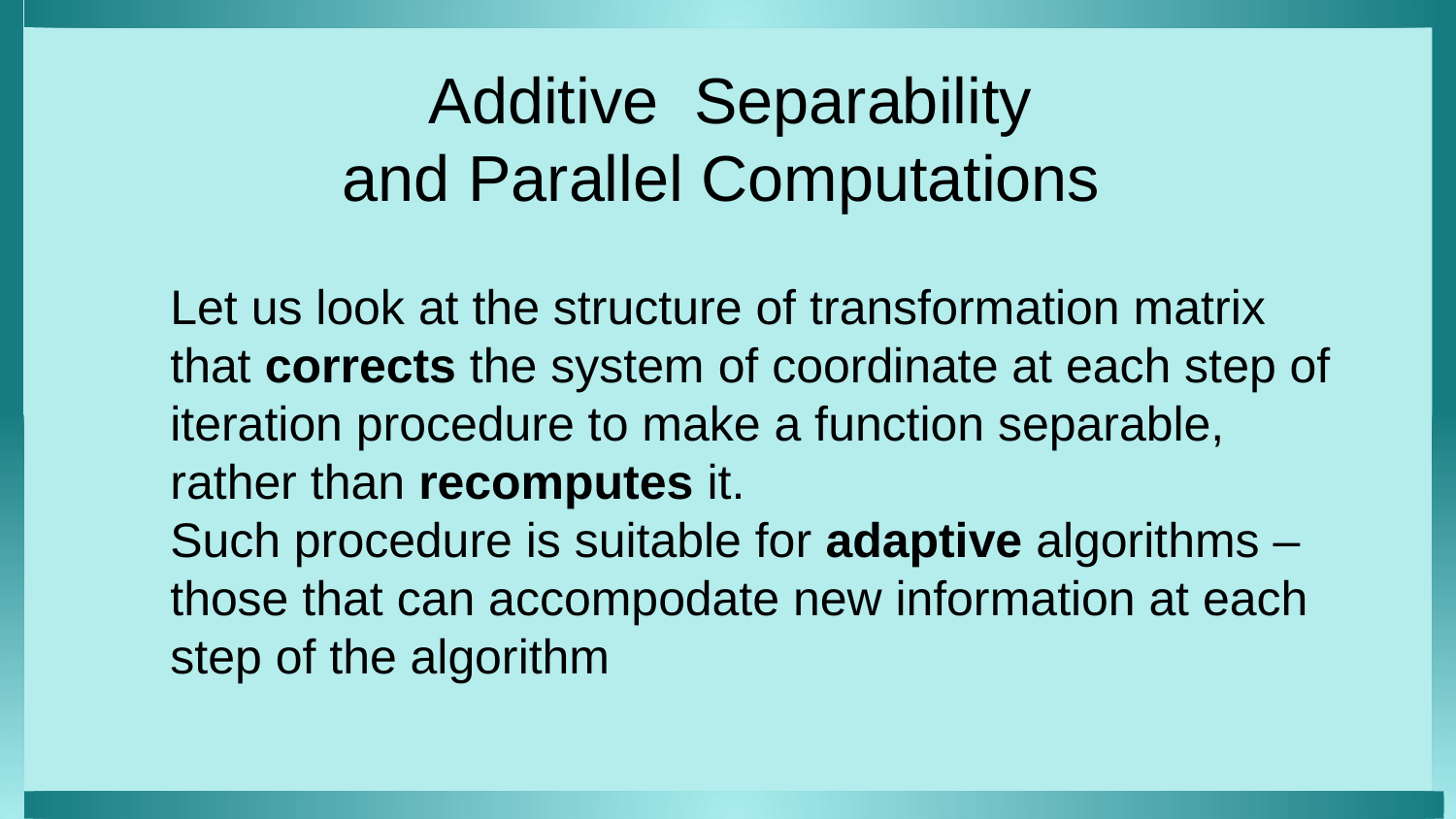

Additive  Separability
and Parallel Computations
Let us look at the structure of transformation matrix that corrects the system of coordinate at each step of iteration procedure to make a function separable, rather than recomputes it.
Such procedure is suitable for adaptive algorithms – those that can accompodate new information at each step of the algorithm